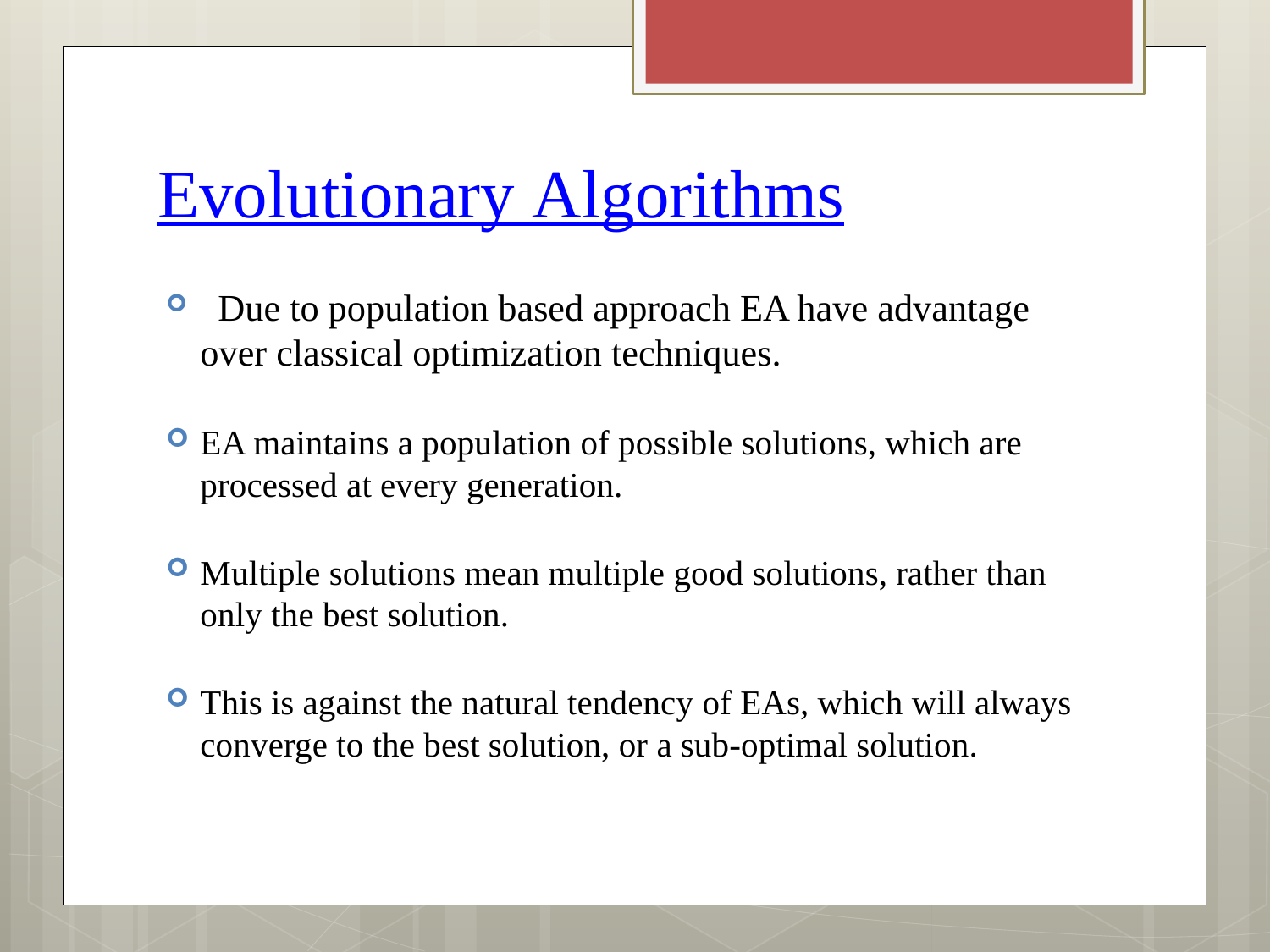

# Evolutionary Algorithms
  Due to population based approach EA have advantage over classical optimization techniques.

EA maintains a population of possible solutions, which are processed at every generation.

Multiple solutions mean multiple good solutions, rather than only the best solution.

This is against the natural tendency of EAs, which will always converge to the best solution, or a sub-optimal solution.